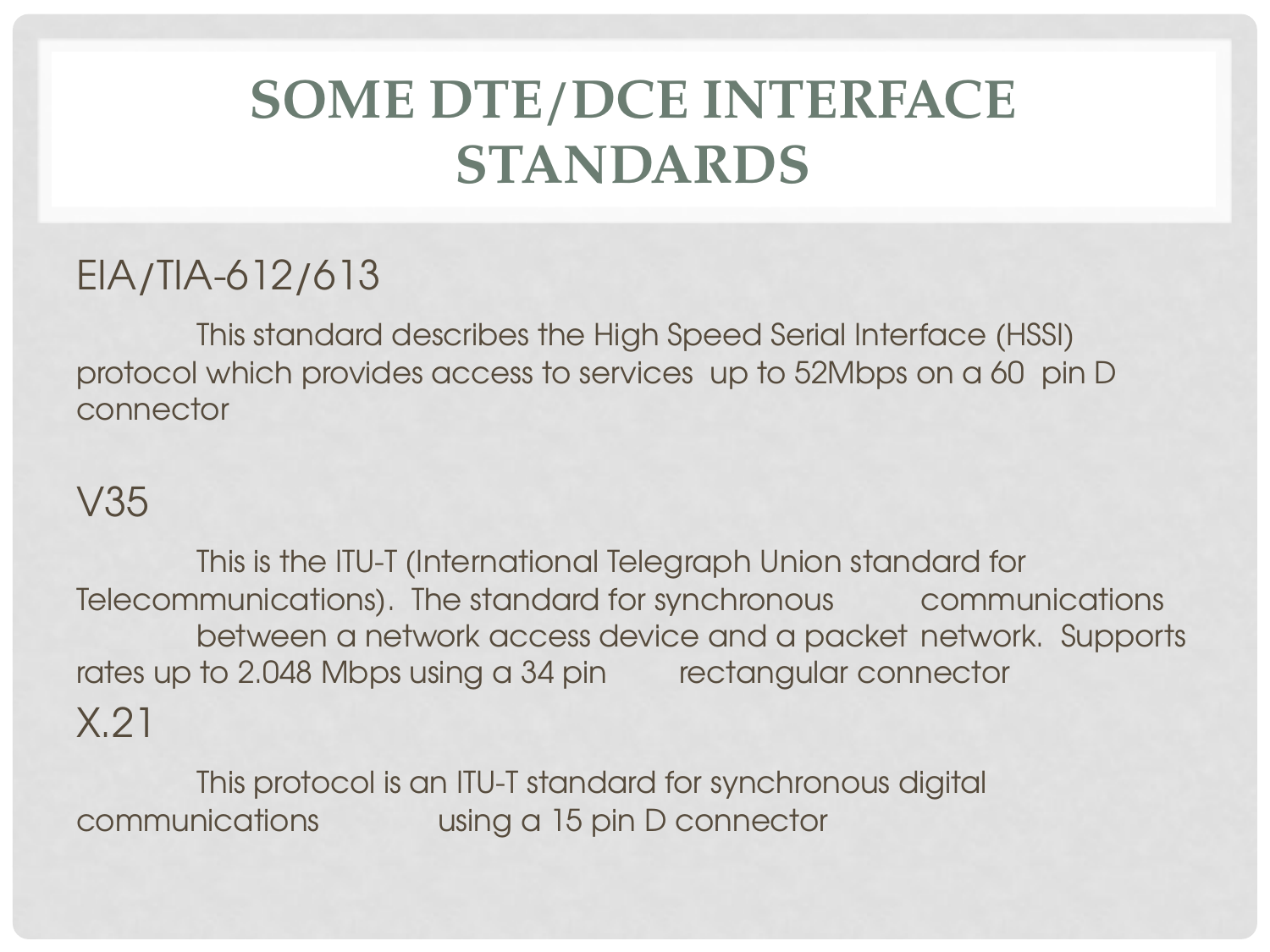

# Some DTE/DCE Interface Standards
EIA/TIA-612/613
	This standard describes the High Speed Serial Interface (HSSI) 	protocol which provides access to services  up to 52Mbps on a 60 	pin D connector

V35
	This is the ITU-T (International Telegraph Union standard for 	Telecommunications).  The standard for synchronous 	communications 	between a network access device and a packet 	network.  Supports rates up to 2.048 Mbps using a 34 pin 	rectangular connector
X.21
	This protocol is an ITU-T standard for synchronous digital 	communications 	using a 15 pin D connector